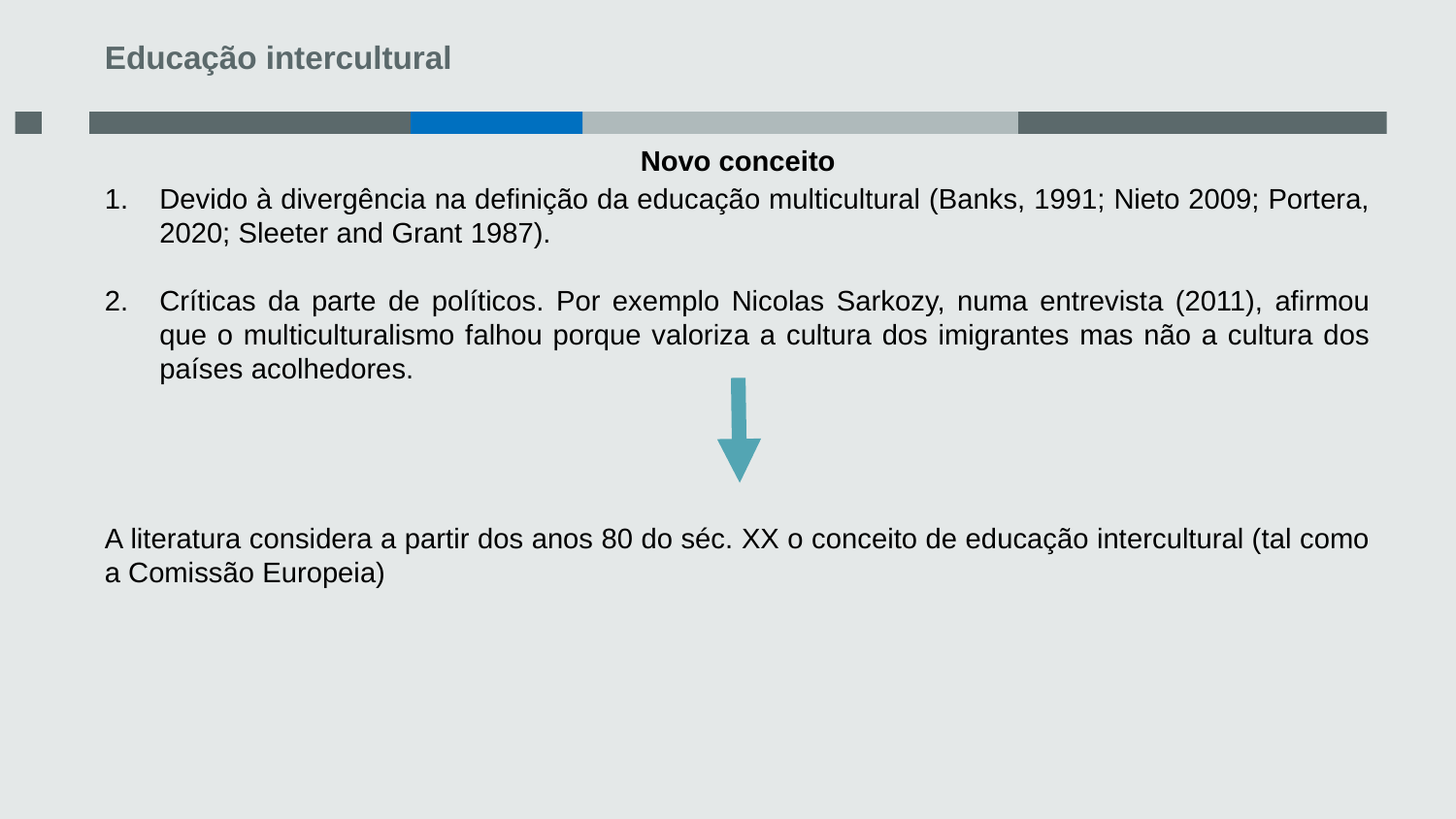

Educação intercultural

1
Novo conceito

Devido à divergência na definição da educação multicultural (Banks, 1991; Nieto 2009; Portera, 2020; Sleeter and Grant 1987).

Críticas da parte de políticos. Por exemplo Nicolas Sarkozy, numa entrevista (2011), afirmou que o multiculturalismo falhou porque valoriza a cultura dos imigrantes mas não a cultura dos países acolhedores.

A literatura considera a partir dos anos 80 do séc. XX o conceito de educação intercultural (tal como a Comissão Europeia)